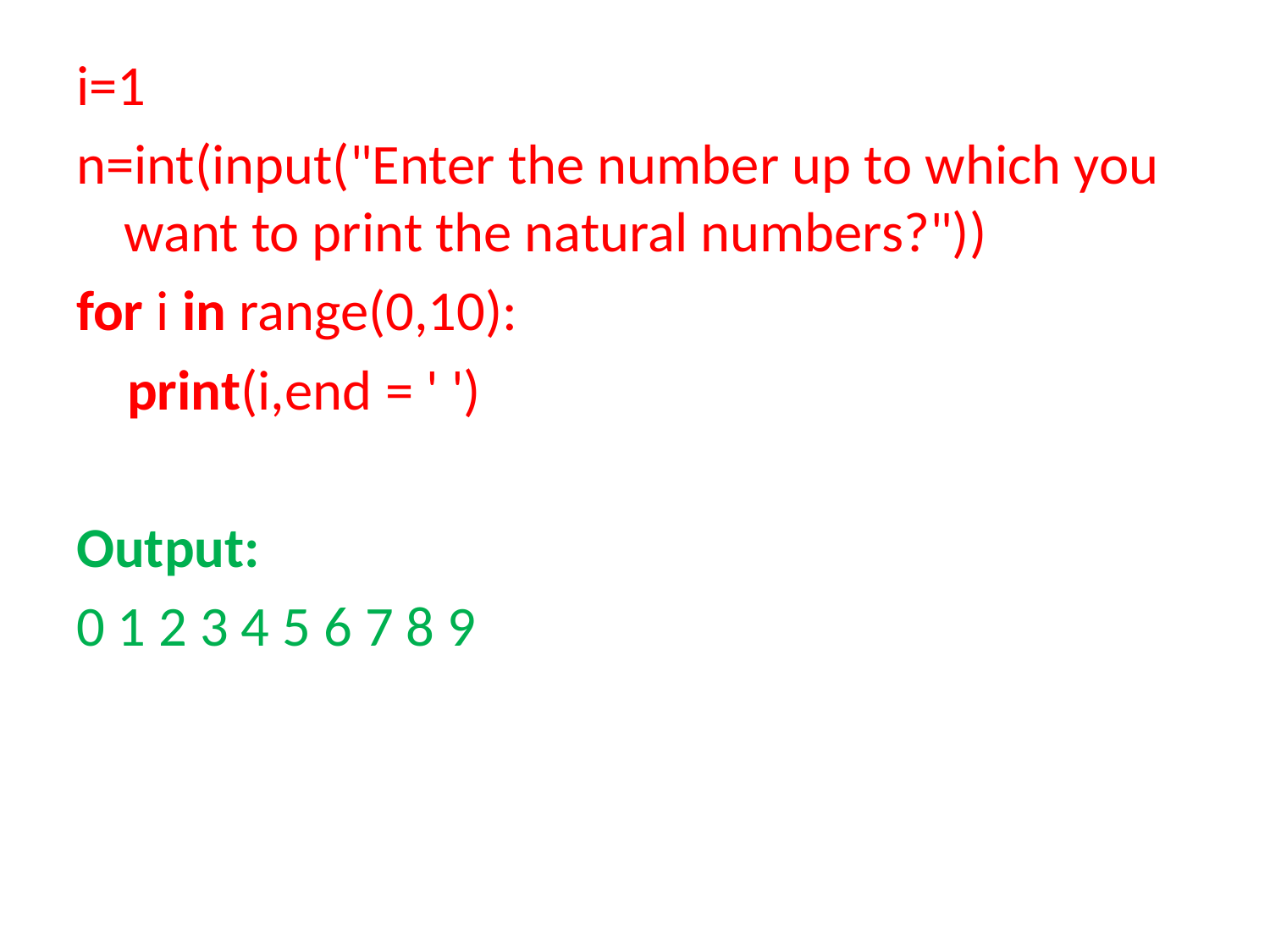

#
i=1
n=int(input("Enter the number up to which you want to print the natural numbers?"))
for i in range(0,10):
    print(i,end = ' ')

Output:
0 1 2 3 4 5 6 7 8 9